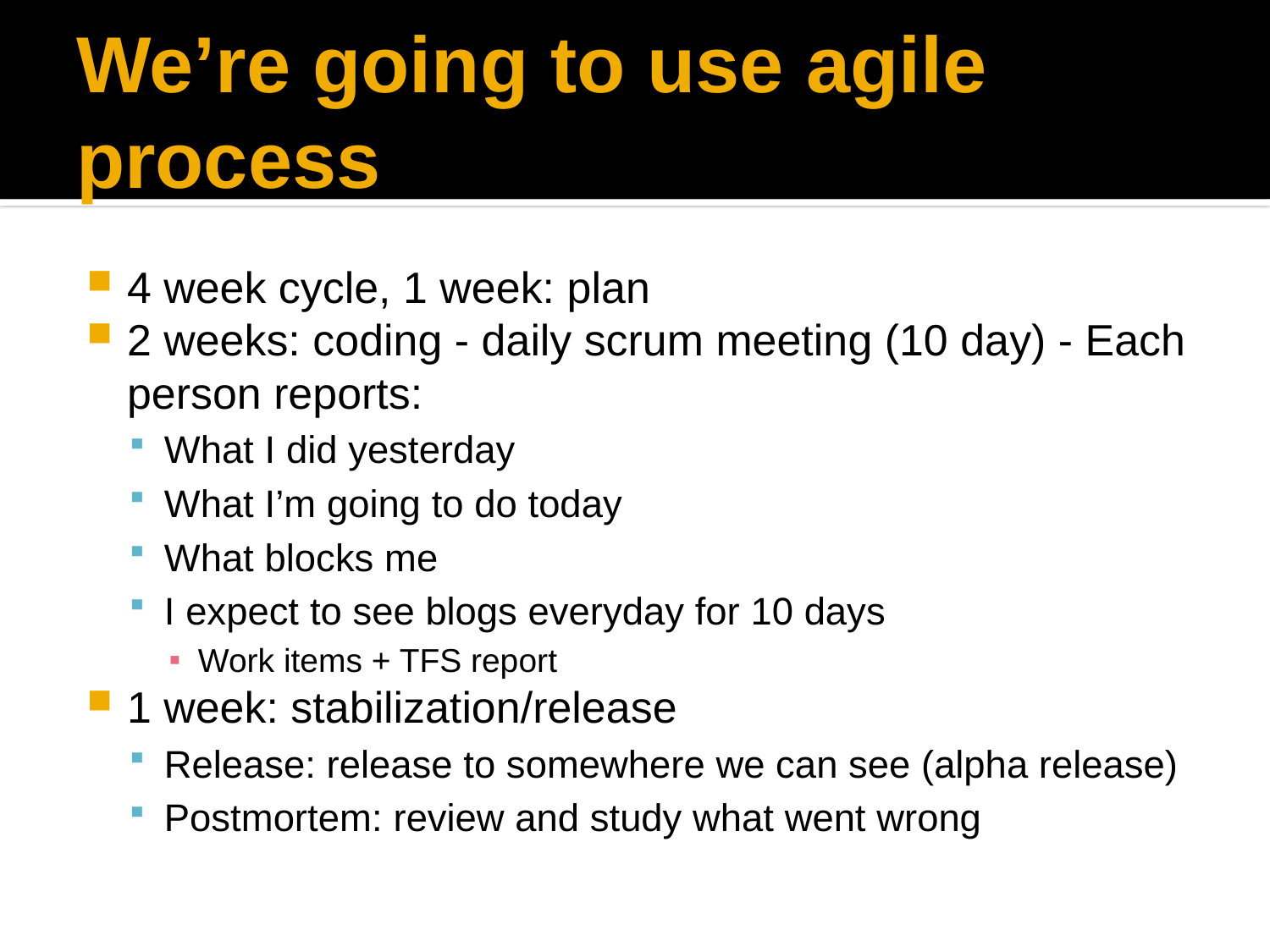

# We’re going to use agile process
4 week cycle, 1 week: plan
2 weeks: coding - daily scrum meeting (10 day) - Each person reports:
What I did yesterday
What I’m going to do today
What blocks me
I expect to see blogs everyday for 10 days
Work items + TFS report
1 week: stabilization/release
Release: release to somewhere we can see (alpha release)
Postmortem: review and study what went wrong